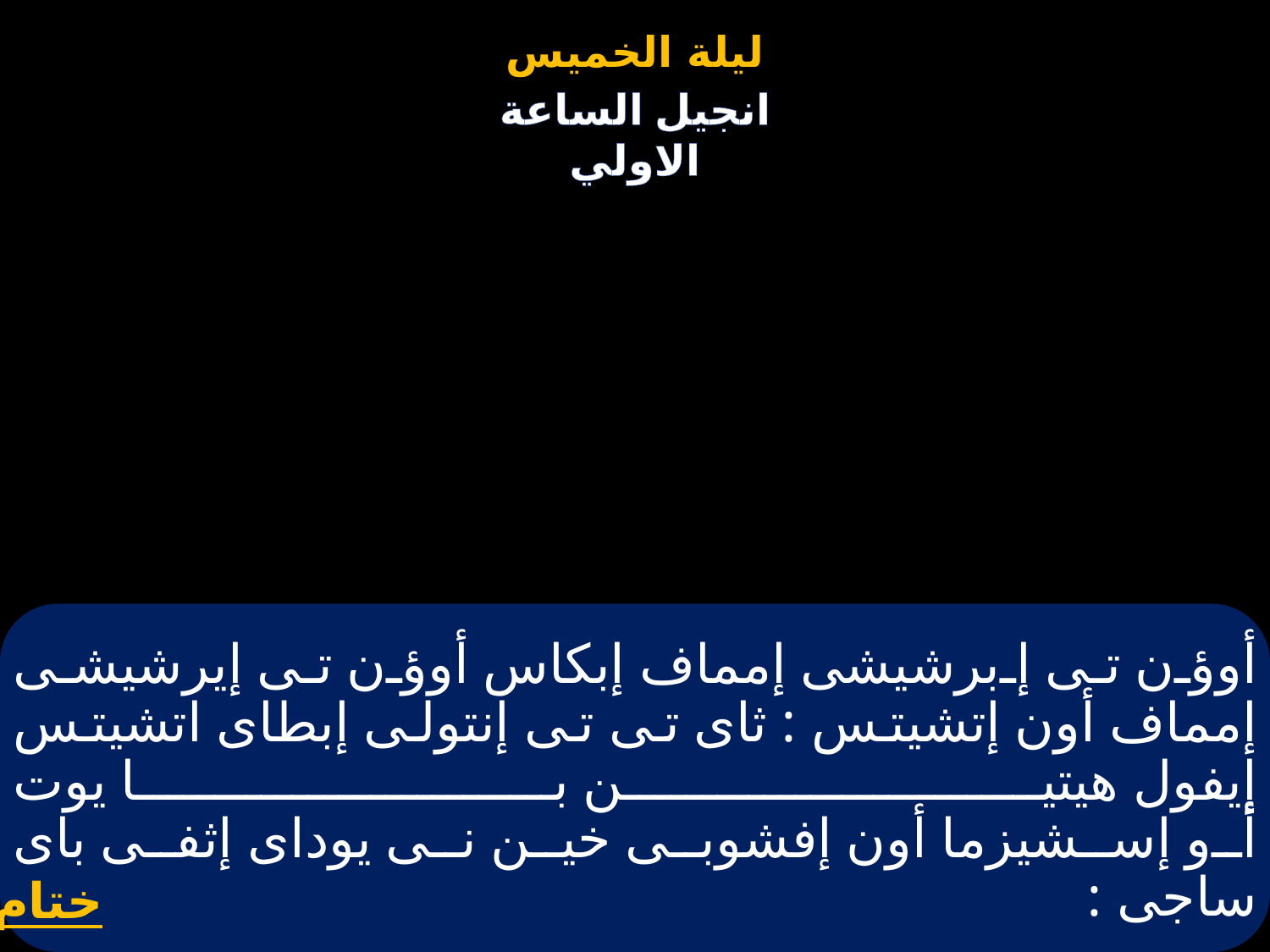

# أوؤن تى إبرشيشى إمماف إبكاس أوؤن تى إيرشيشى إمماف أون إتشيتس : ثاى تى تى إنتولى إبطاى اتشيتس إيفول هيتين با يوت أو إسشيزما أون إفشوبى خين نى يوداى إثفى باى ساجى :